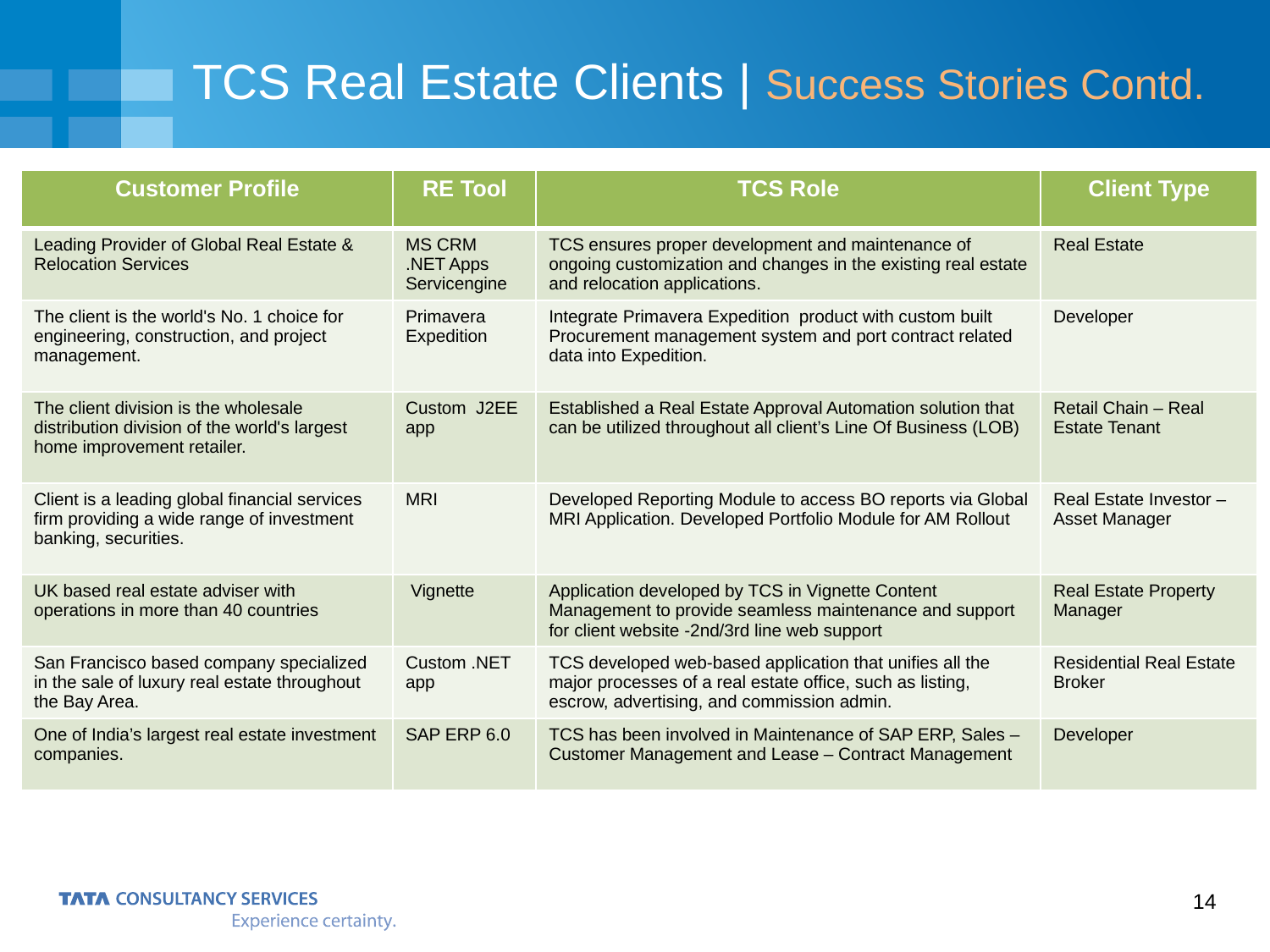

# TCS Real Estate Clients | Success Stories Contd.
| Customer Profile | RE Tool | TCS Role | Client Type |
| --- | --- | --- | --- |
| Leading Provider of Global Real Estate & Relocation Services | MS CRM .NET Apps Servicengine | TCS ensures proper development and maintenance of ongoing customization and changes in the existing real estate and relocation applications. | Real Estate |
| The client is the world's No. 1 choice for engineering, construction, and project management. | Primavera Expedition | Integrate Primavera Expedition product with custom built Procurement management system and port contract related data into Expedition. | Developer |
| The client division is the wholesale distribution division of the world's largest home improvement retailer. | Custom J2EE app | Established a Real Estate Approval Automation solution that can be utilized throughout all client’s Line Of Business (LOB) | Retail Chain – Real Estate Tenant |
| Client is a leading global financial services firm providing a wide range of investment banking, securities. | MRI | Developed Reporting Module to access BO reports via Global MRI Application. Developed Portfolio Module for AM Rollout | Real Estate Investor – Asset Manager |
| UK based real estate adviser with operations in more than 40 countries | Vignette | Application developed by TCS in Vignette Content Management to provide seamless maintenance and support for client website -2nd/3rd line web support | Real Estate Property Manager |
| San Francisco based company specialized in the sale of luxury real estate throughout the Bay Area. | Custom .NET app | TCS developed web-based application that unifies all the major processes of a real estate office, such as listing, escrow, advertising, and commission admin. | Residential Real Estate Broker |
| One of India’s largest real estate investment companies. | SAP ERP 6.0 | TCS has been involved in Maintenance of SAP ERP, Sales – Customer Management and Lease – Contract Management | Developer |